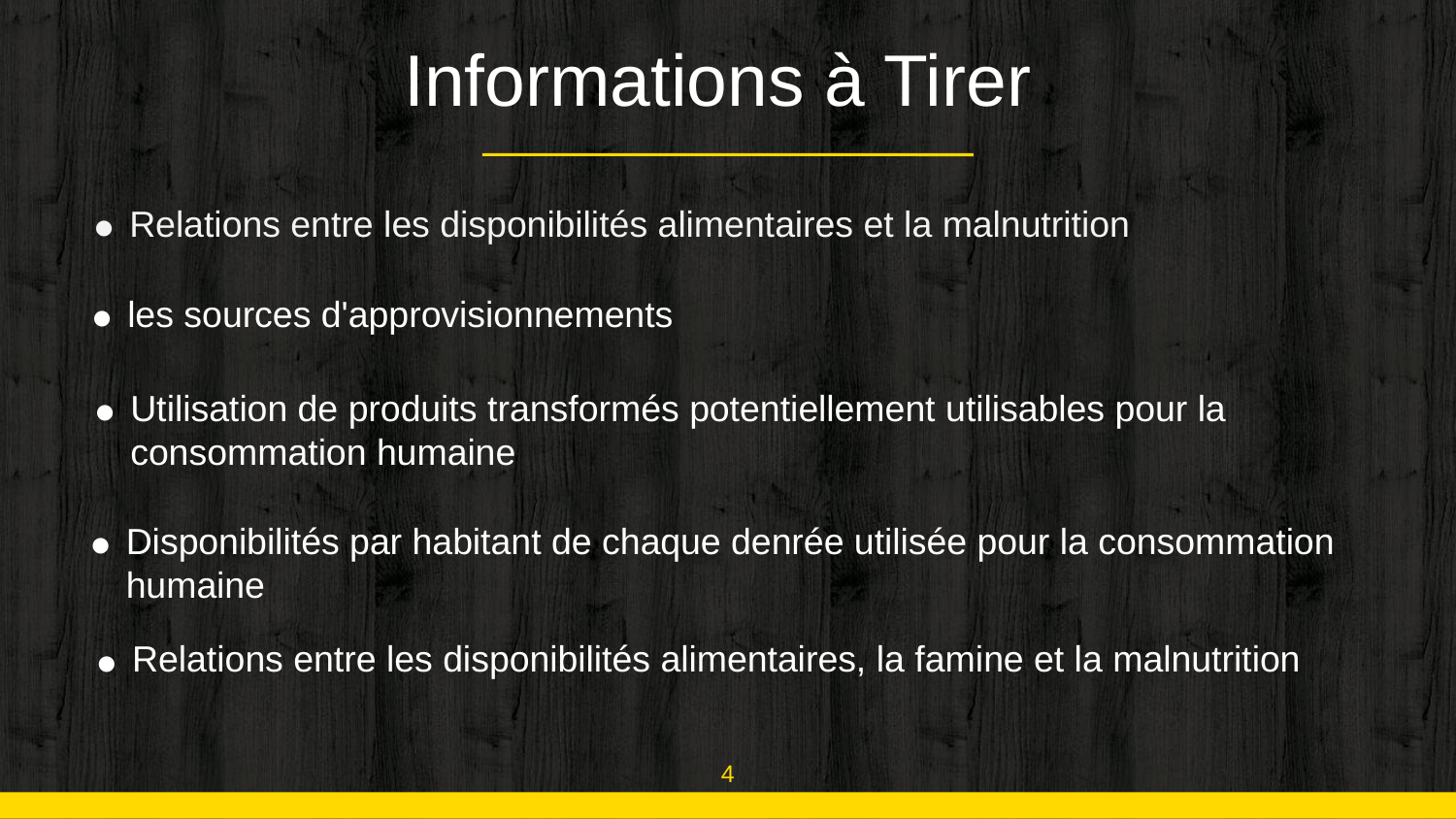

Informations à Tirer
Relations entre les disponibilités alimentaires et la malnutrition
les sources d'approvisionnements
Utilisation de produits transformés potentiellement utilisables pour la consommation humaine
Disponibilités par habitant de chaque denrée utilisée pour la consommation humaine
Relations entre les disponibilités alimentaires, la famine et la malnutrition

4